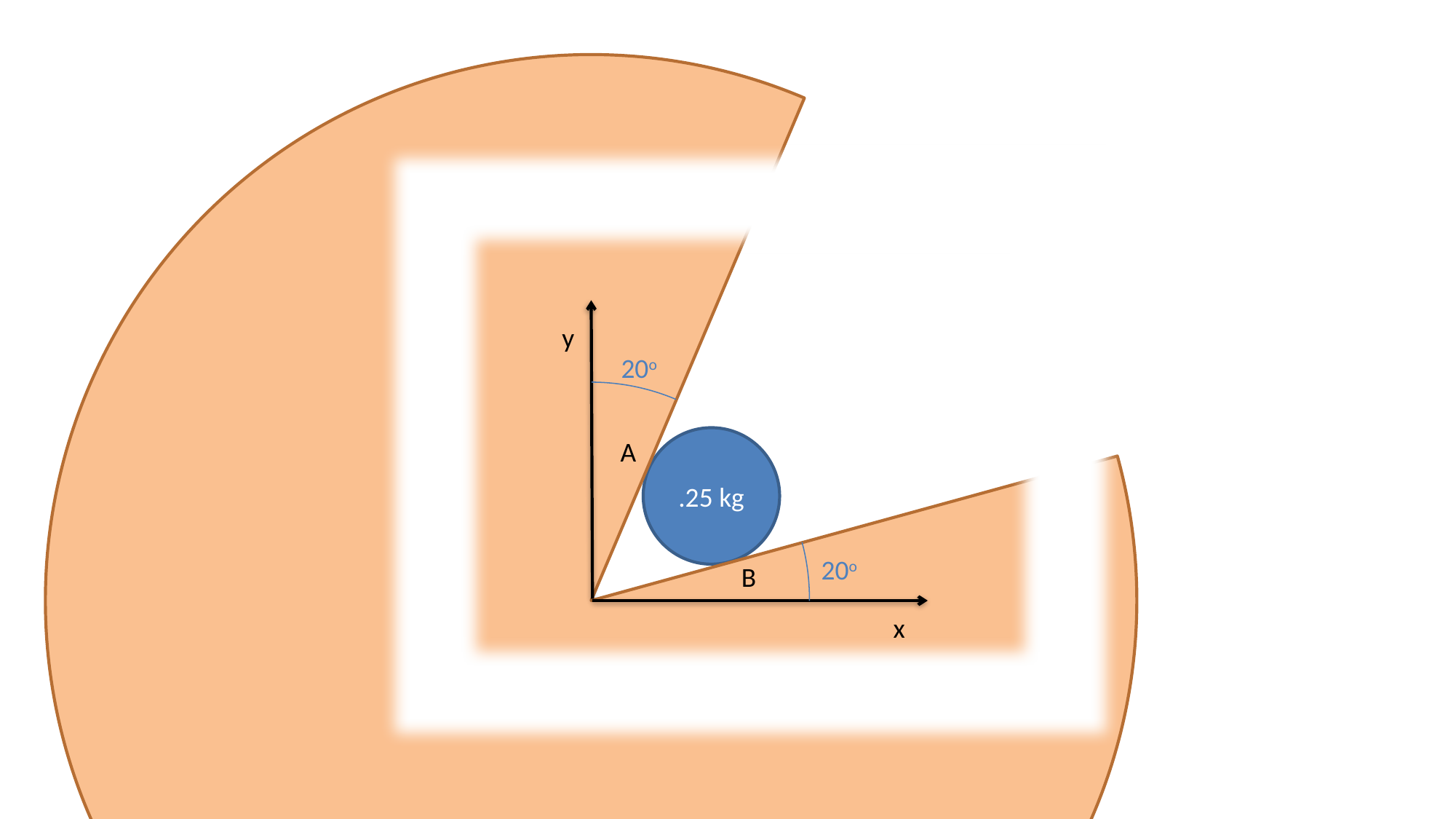

y
20o

.25 kg
A
20o
B
x